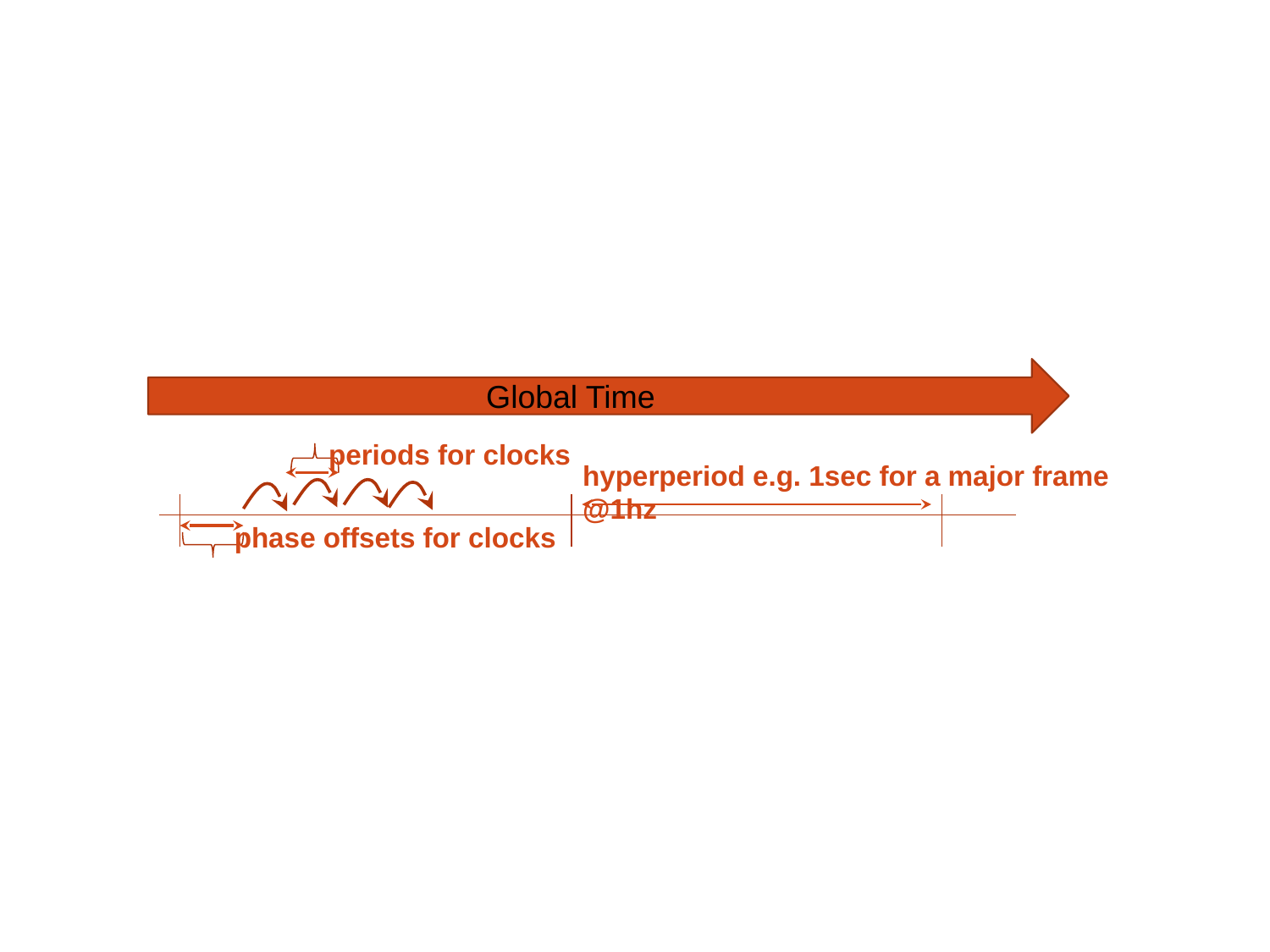

Global Time
periods for clocks

hyperperiod e.g. 1sec for a major frame @1hz

phase offsets for clocks